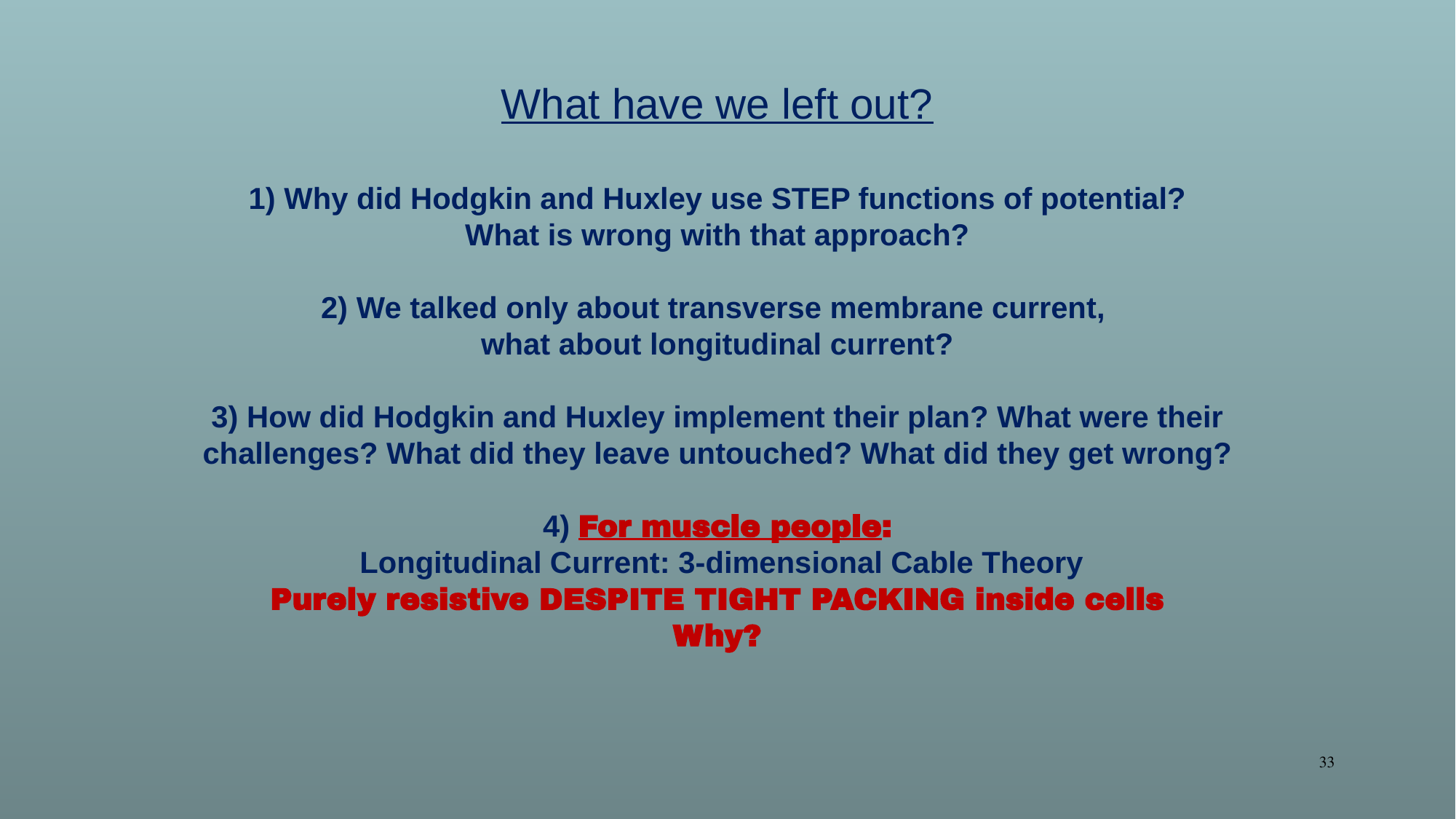

What have we left out?

1) Why did Hodgkin and Huxley use STEP functions of potential?
What is wrong with that approach?

2) We talked only about transverse membrane current,
what about longitudinal current?

3) How did Hodgkin and Huxley implement their plan? What were their challenges? What did they leave untouched? What did they get wrong?
4) For muscle people:
 Longitudinal Current: 3-dimensional Cable Theory
Purely resistive DESPITE TIGHT PACKING inside cells
Why?

33